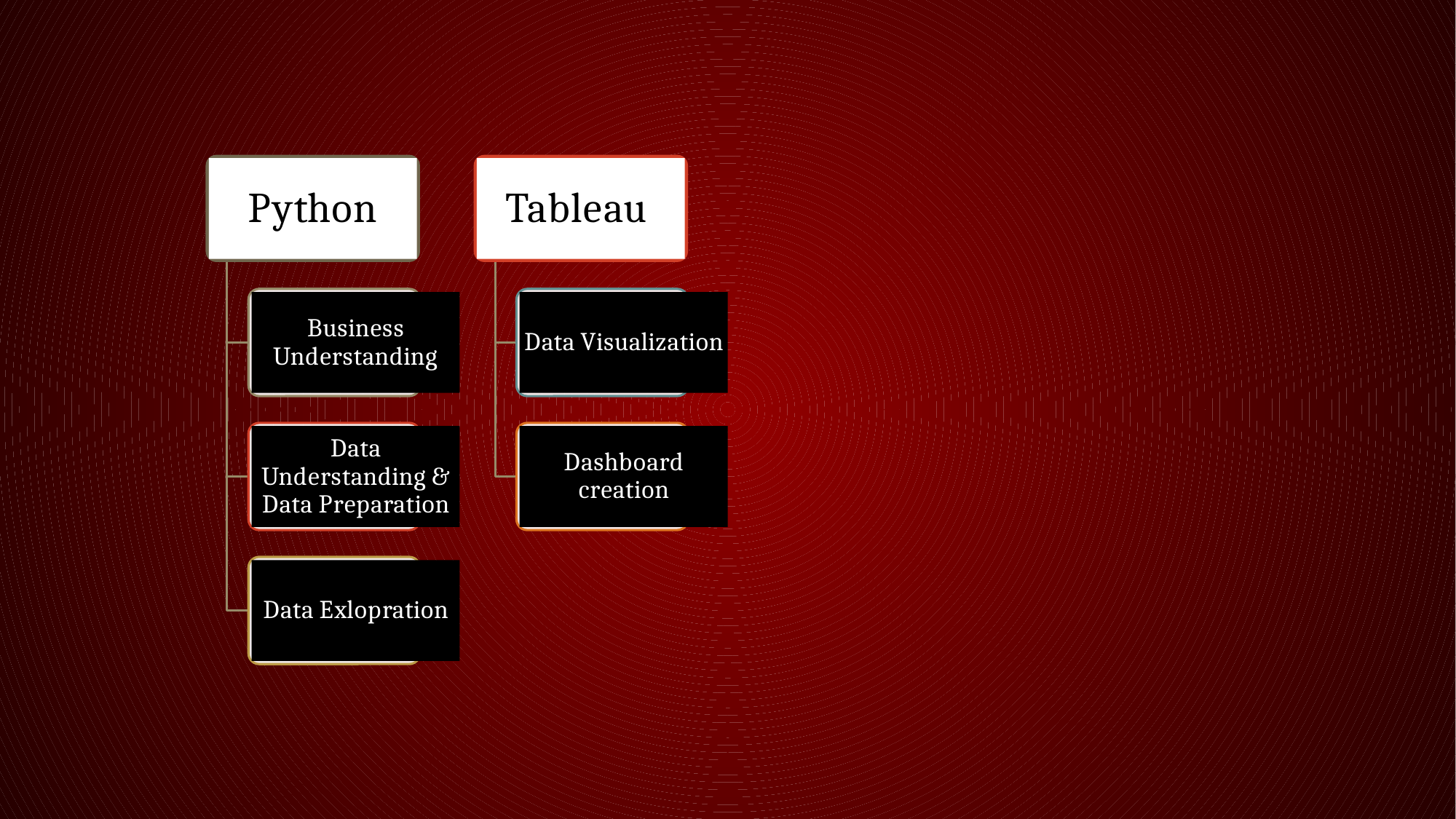

Python
Tableau

Business Understanding
Data Visualization

Data Understanding & Data Preparation
Dashboard creation

Data Exlopration